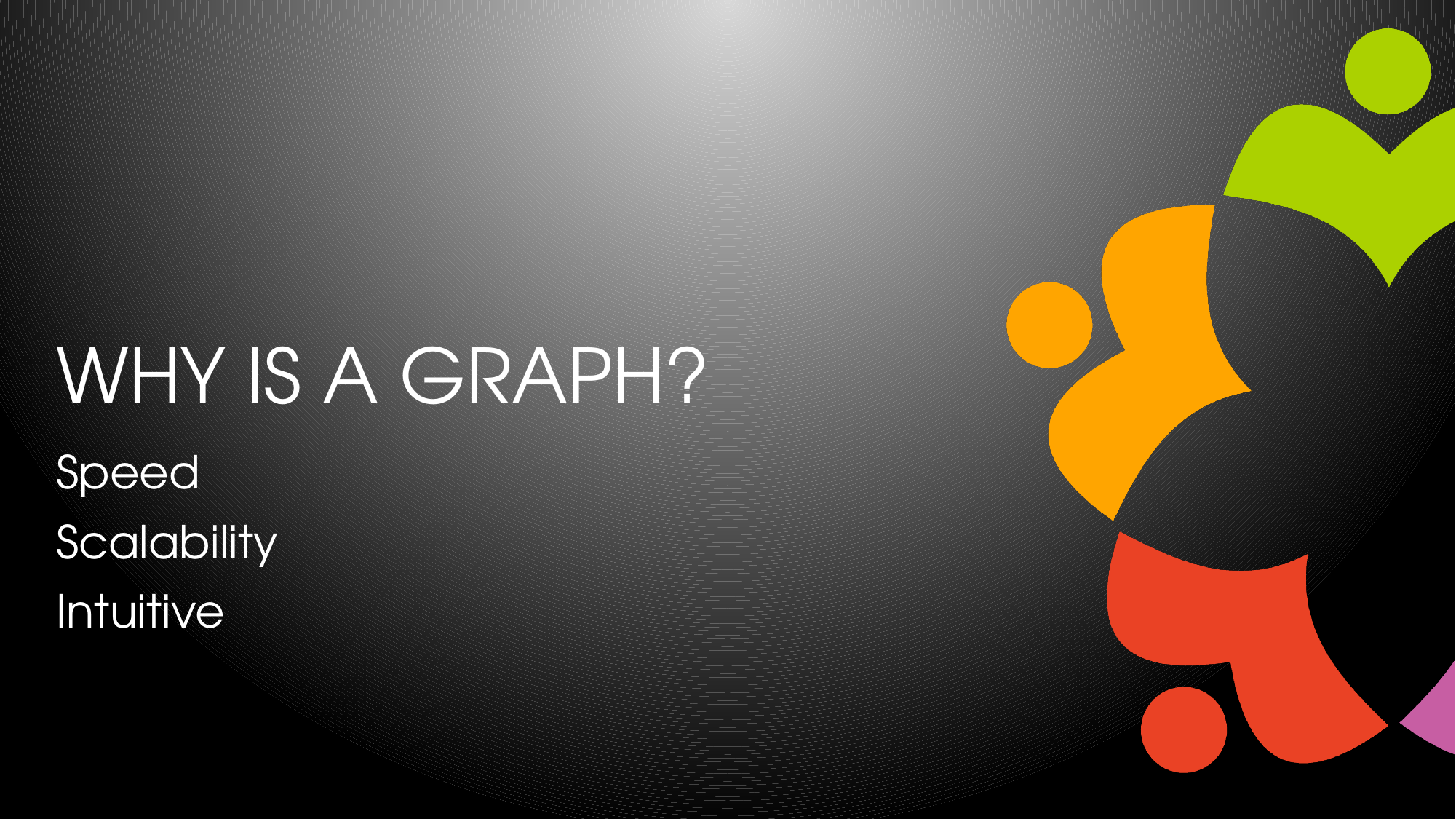

# WhY is a graph?
Speed
Scalability
Intuitive